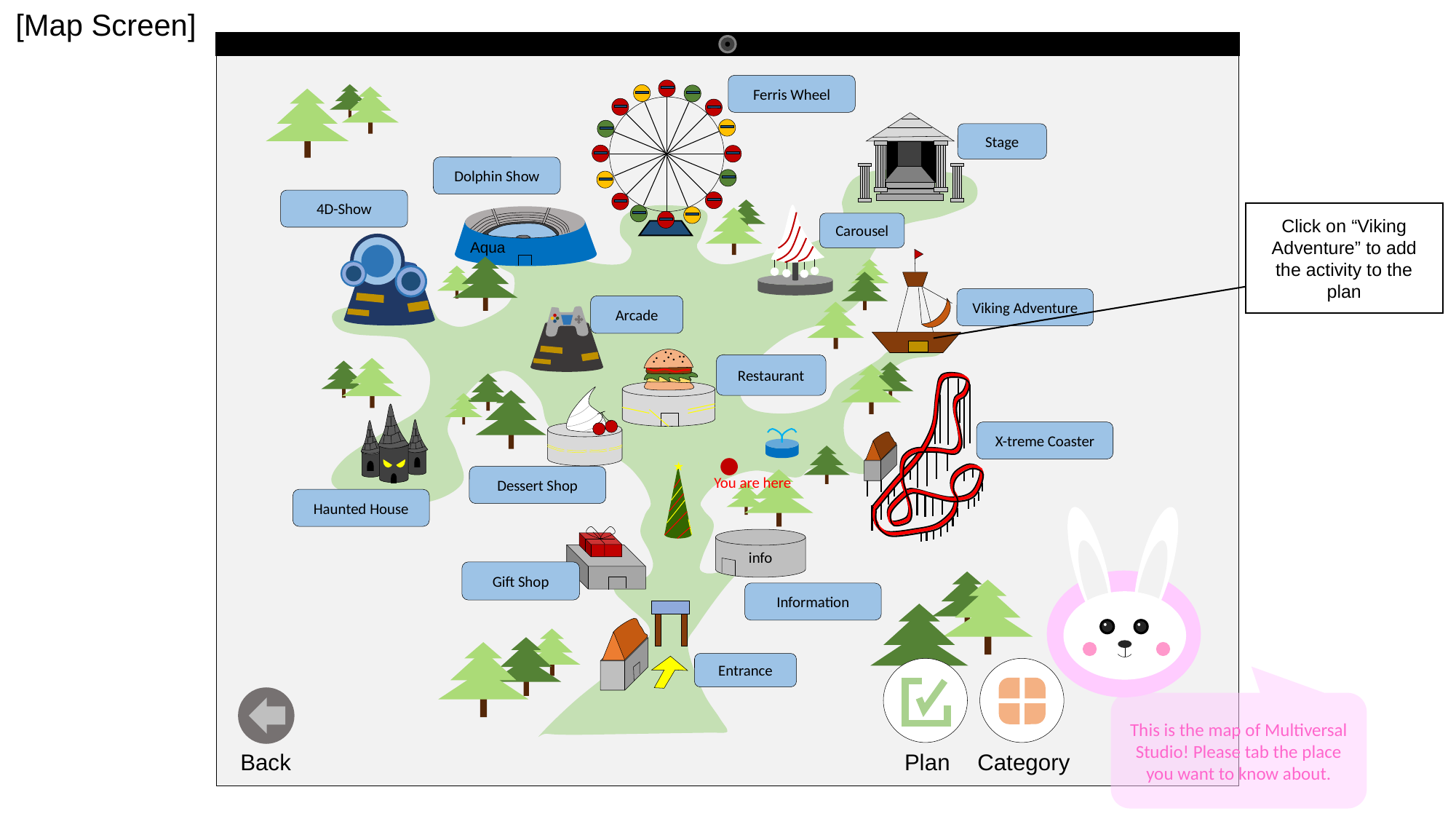

[Map Screen]

Ferris Wheel

Stage

Dolphin Show

4D-Show

Click on “Viking Adventure” to add the activity to the plan

Aqua

Carousel

Viking Adventure

Arcade

.
.
.
.
.
.
.
.
.
.

Restaurant

X-treme Coaster

Dessert Shop
You are here

Haunted House

info

Gift Shop

Information

Entrance

Plan

Category

This is the map of Multiversal Studio! Please tab the place you want to know about.

Back